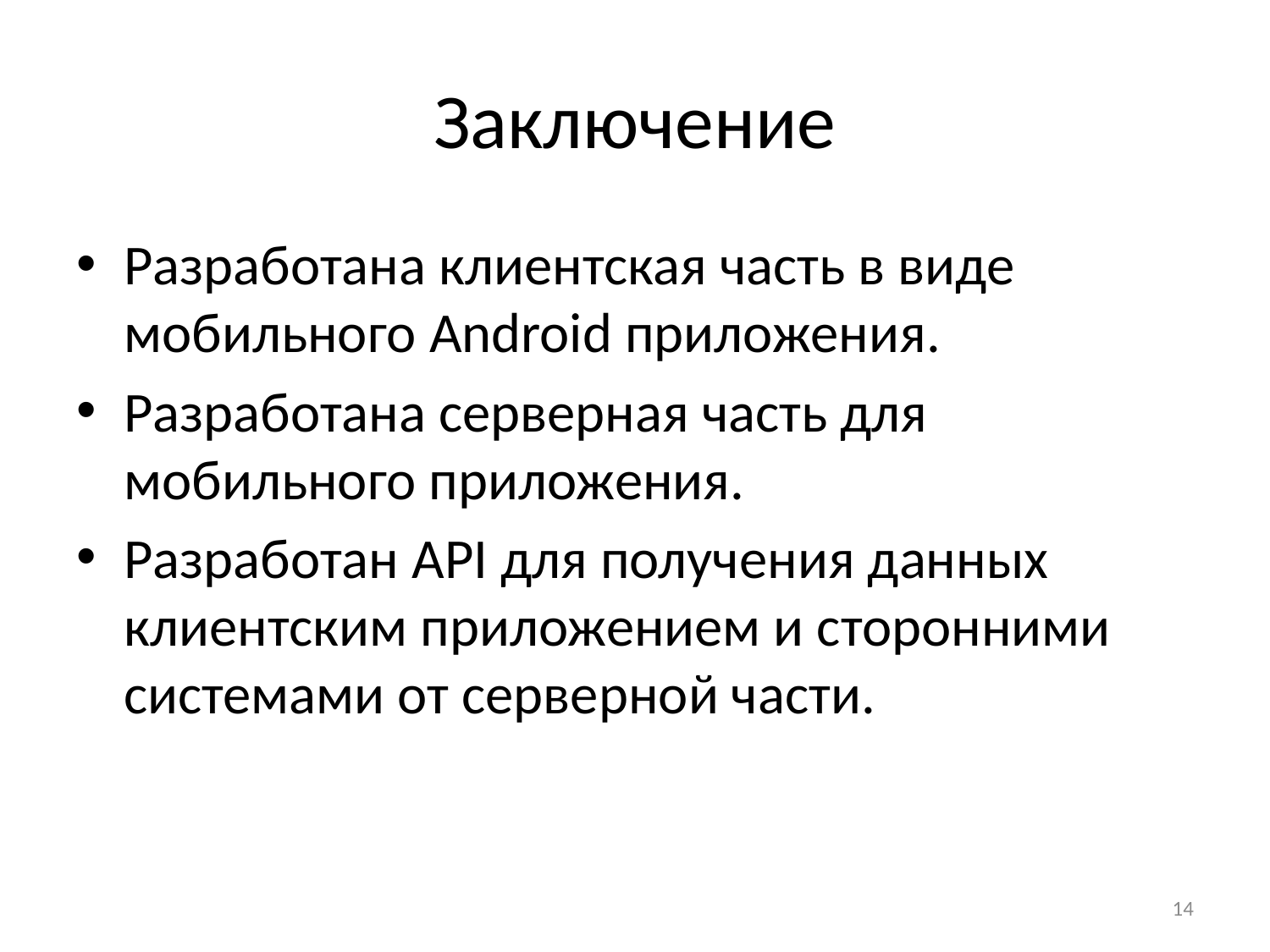

# Заключение
Разработана клиентская часть в виде мобильного Android приложения.
Разработана серверная часть для мобильного приложения.
Разработан API для получения данных клиентским приложением и сторонними системами от серверной части.
14